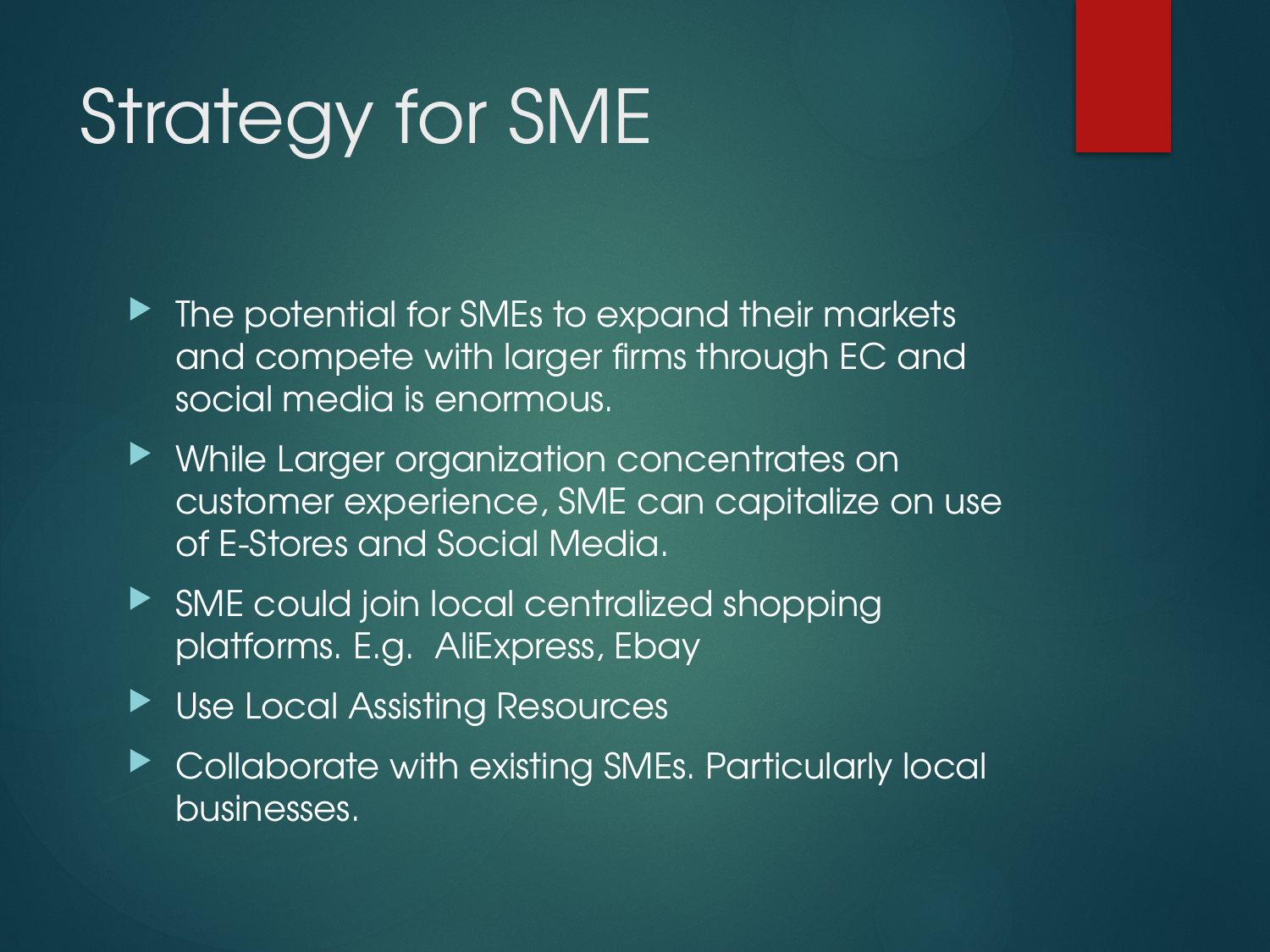

# Strategy for SME
The potential for SMEs to expand their markets and compete with larger firms through EC and social media is enormous.
While Larger organization concentrates on customer experience, SME can capitalize on use of E-Stores and Social Media.
SME could join local centralized shopping platforms. E.g.  AliExpress, Ebay
Use Local Assisting Resources
Collaborate with existing SMEs. Particularly local businesses.